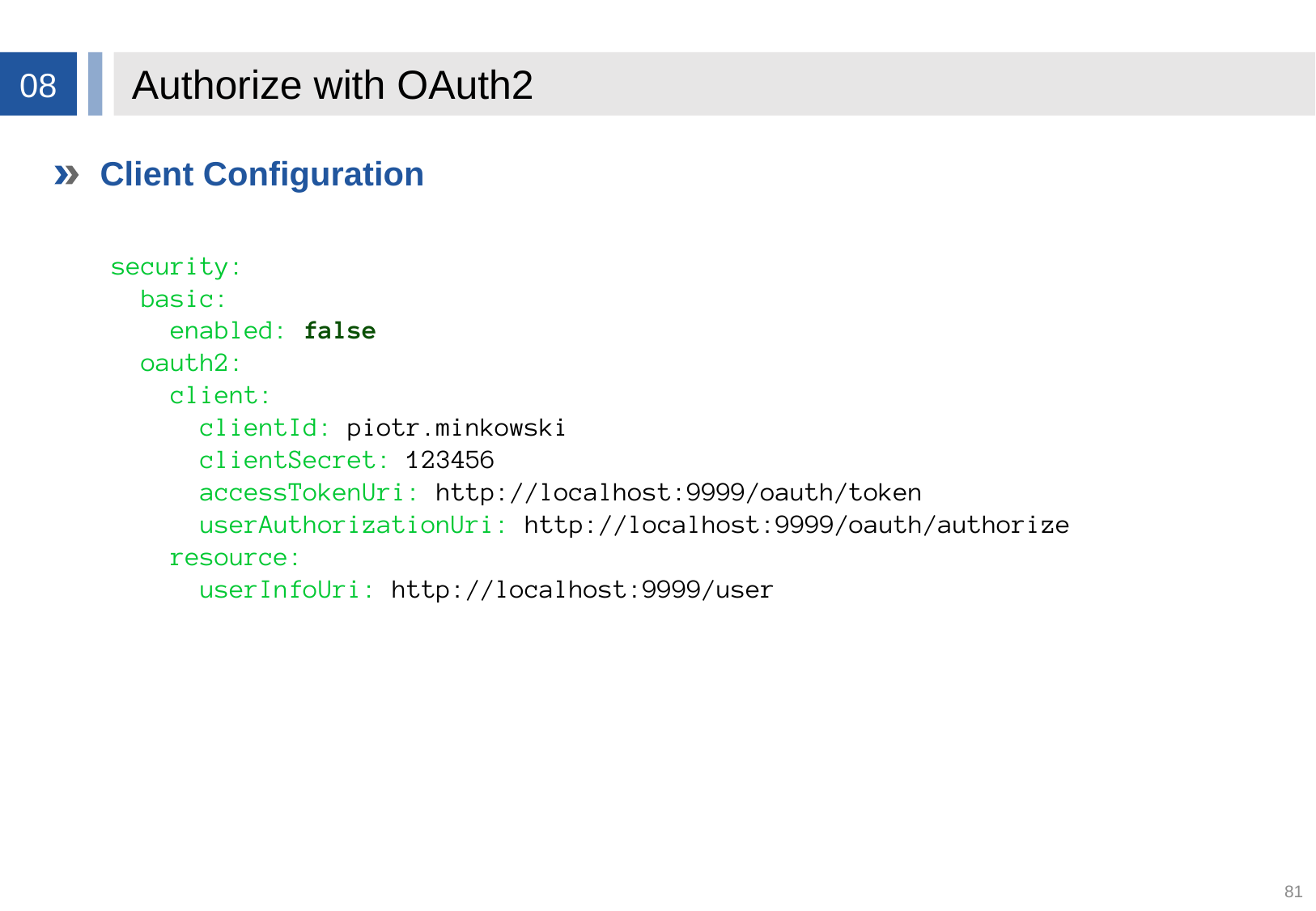

# Authorize with OAuth2
08
Client Configuration

security:
  basic:
    enabled: false
  oauth2:
    client:
      clientId: piotr.minkowski
      clientSecret: 123456
      accessTokenUri: http://localhost:9999/oauth/token
      userAuthorizationUri: http://localhost:9999/oauth/authorize
    resource:
      userInfoUri: http://localhost:9999/user
81